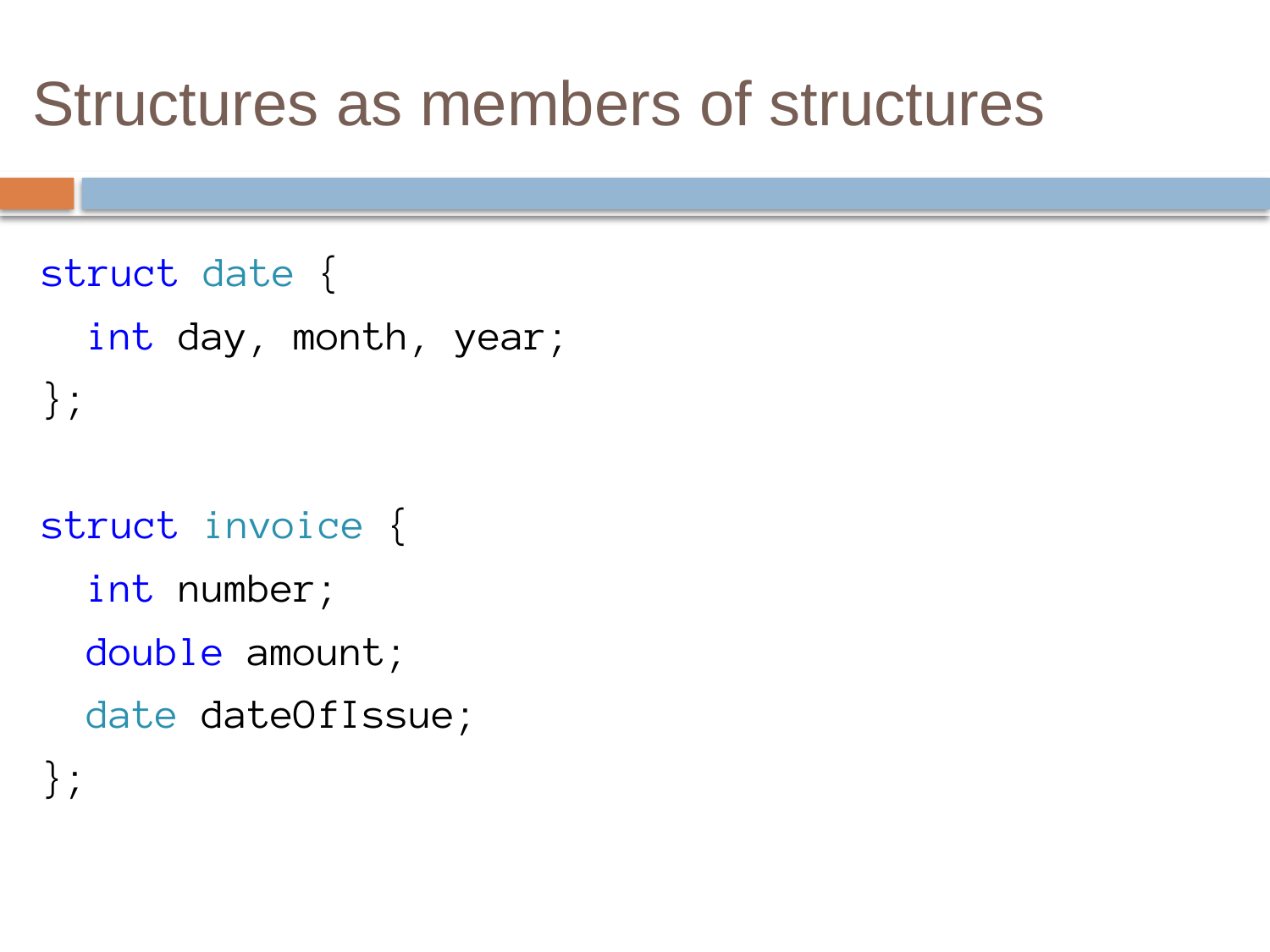

# Structures as members of structures
struct date {
	int day, month, year;
};

struct invoice {
	int number;
	double amount;
	date dateOfIssue;
};